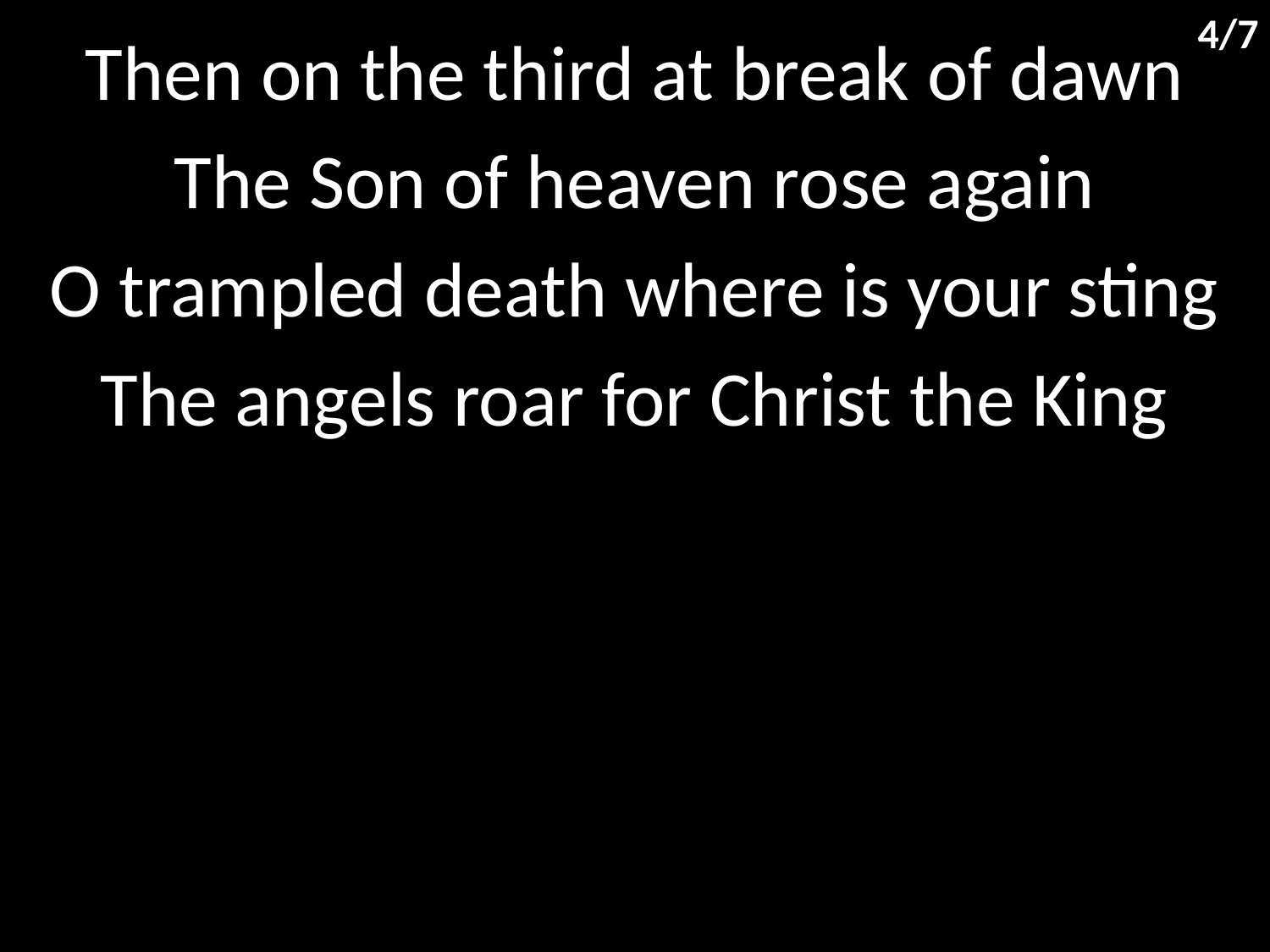

4/7
Then on the third at break of dawn
The Son of heaven rose again
O trampled death where is your sting
The angels roar for Christ the King